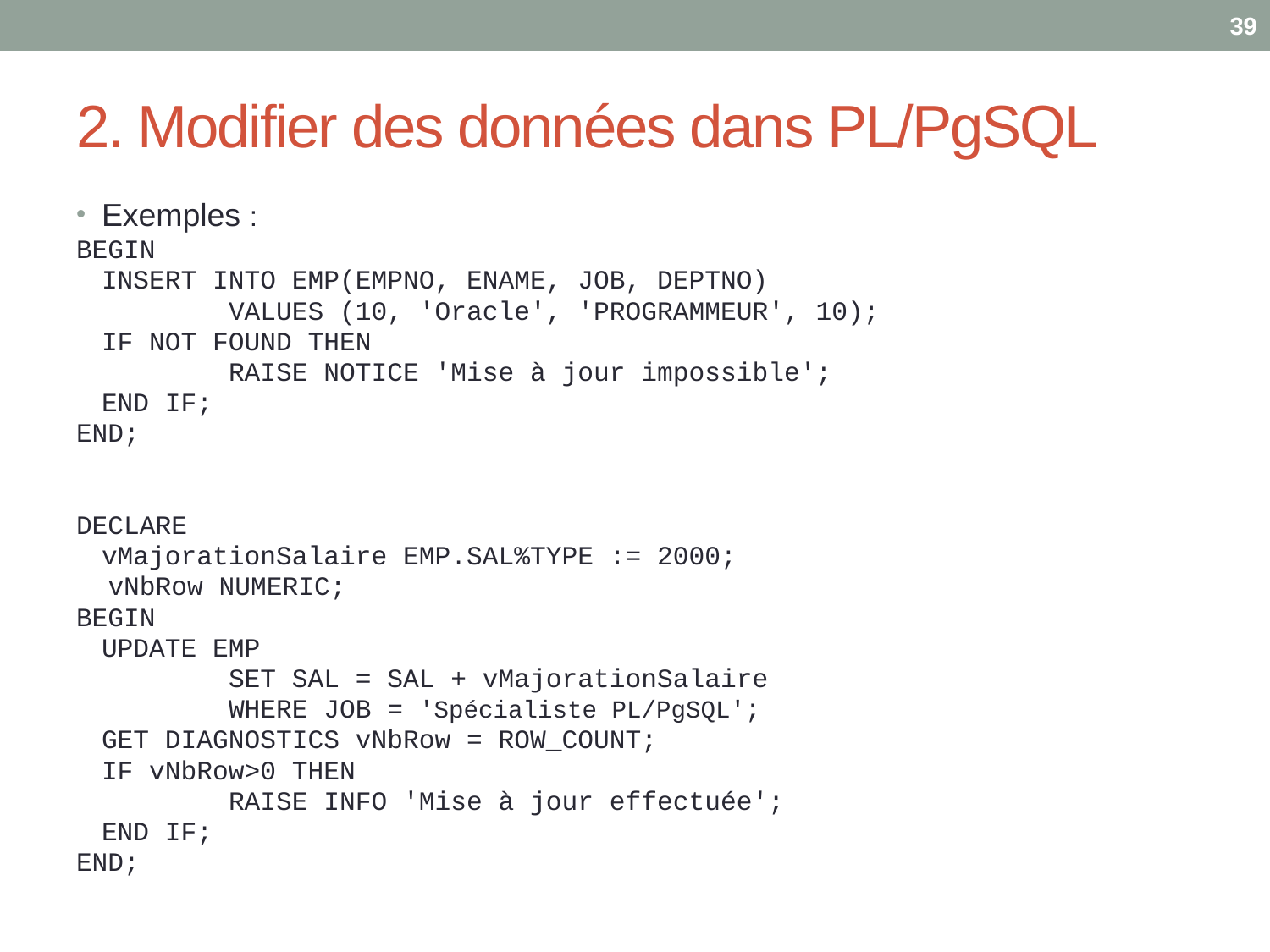

39
# 2. Modifier des données dans PL/PgSQL
Exemples :
BEGIN
	INSERT INTO EMP(EMPNO, ENAME, JOB, DEPTNO)
		VALUES (10, 'Oracle', 'PROGRAMMEUR', 10);
	IF NOT FOUND THEN
		RAISE NOTICE 'Mise à jour impossible';
	END IF;
END;

DECLARE
	vMajorationSalaire EMP.SAL%TYPE := 2000;
  vNbRow NUMERIC;
BEGIN
	UPDATE EMP
		SET SAL = SAL + vMajorationSalaire
		WHERE JOB = 'Spécialiste PL/PgSQL';
	GET DIAGNOSTICS vNbRow = ROW_COUNT;
	IF vNbRow>0 THEN
		RAISE INFO 'Mise à jour effectuée';
	END IF;
END;